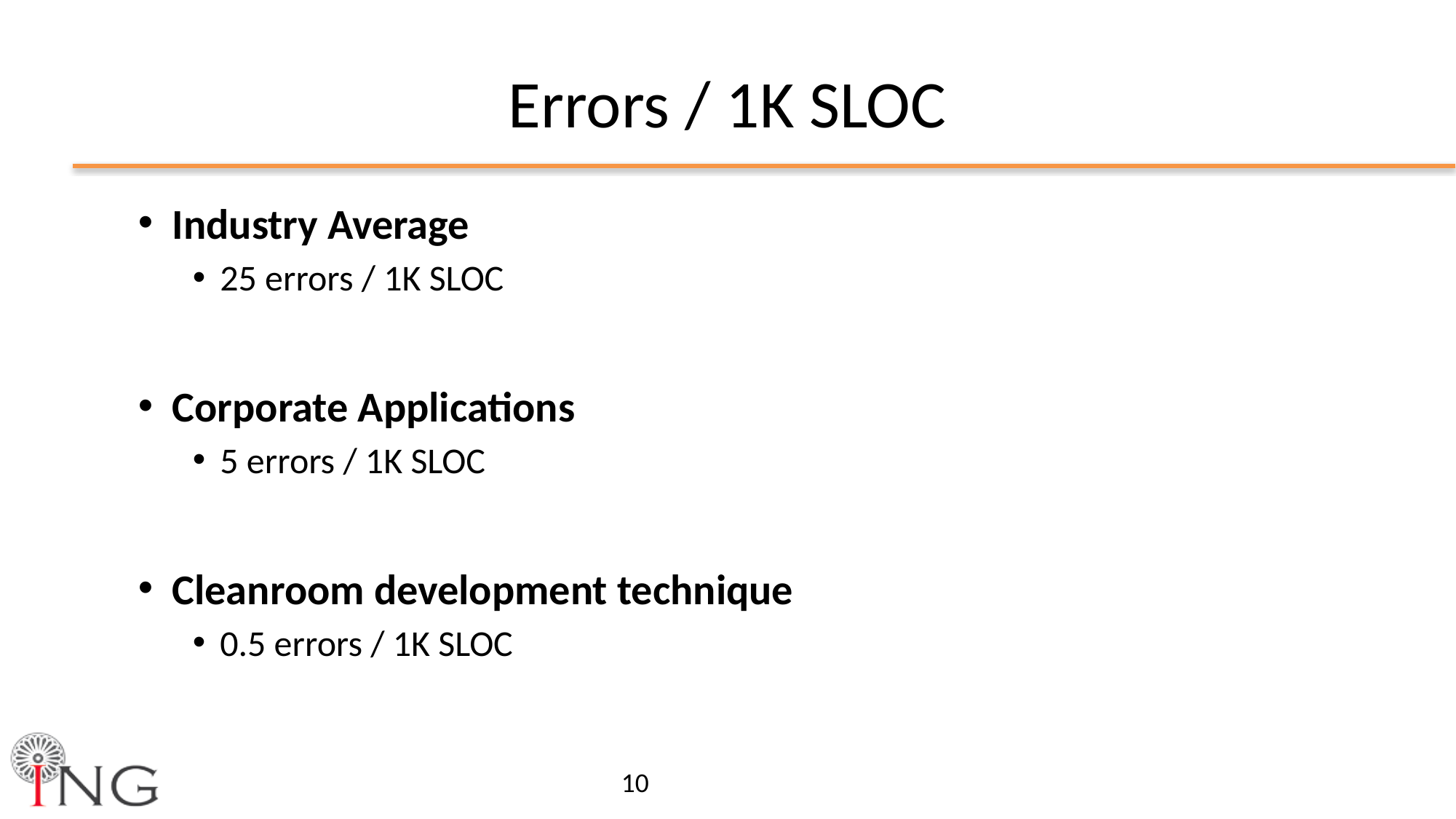

# Errors / 1K SLOC
Industry Average
25 errors / 1K SLOC

Corporate Applications
5 errors / 1K SLOC

Cleanroom development technique
0.5 errors / 1K SLOC

10